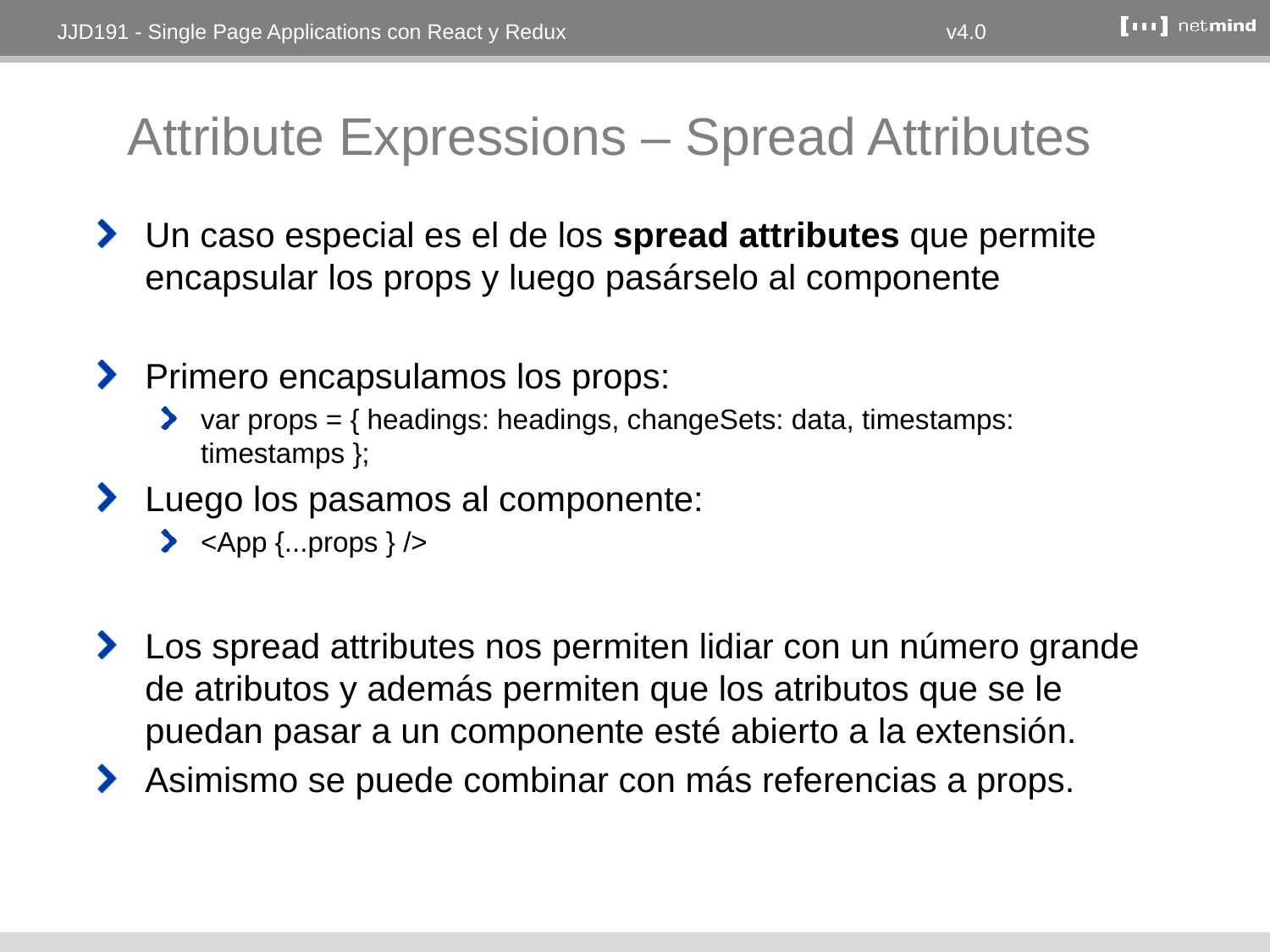

# Attribute Expressions – Spread Attributes
Un caso especial es el de los spread attributes que permite encapsular los props y luego pasárselo al componente

Primero encapsulamos los props:
var props = { headings: headings, changeSets: data, timestamps: timestamps };
Luego los pasamos al componente:
<App {...props } />

Los spread attributes nos permiten lidiar con un número grande de atributos y además permiten que los atributos que se le puedan pasar a un componente esté abierto a la extensión.
Asimismo se puede combinar con más referencias a props.